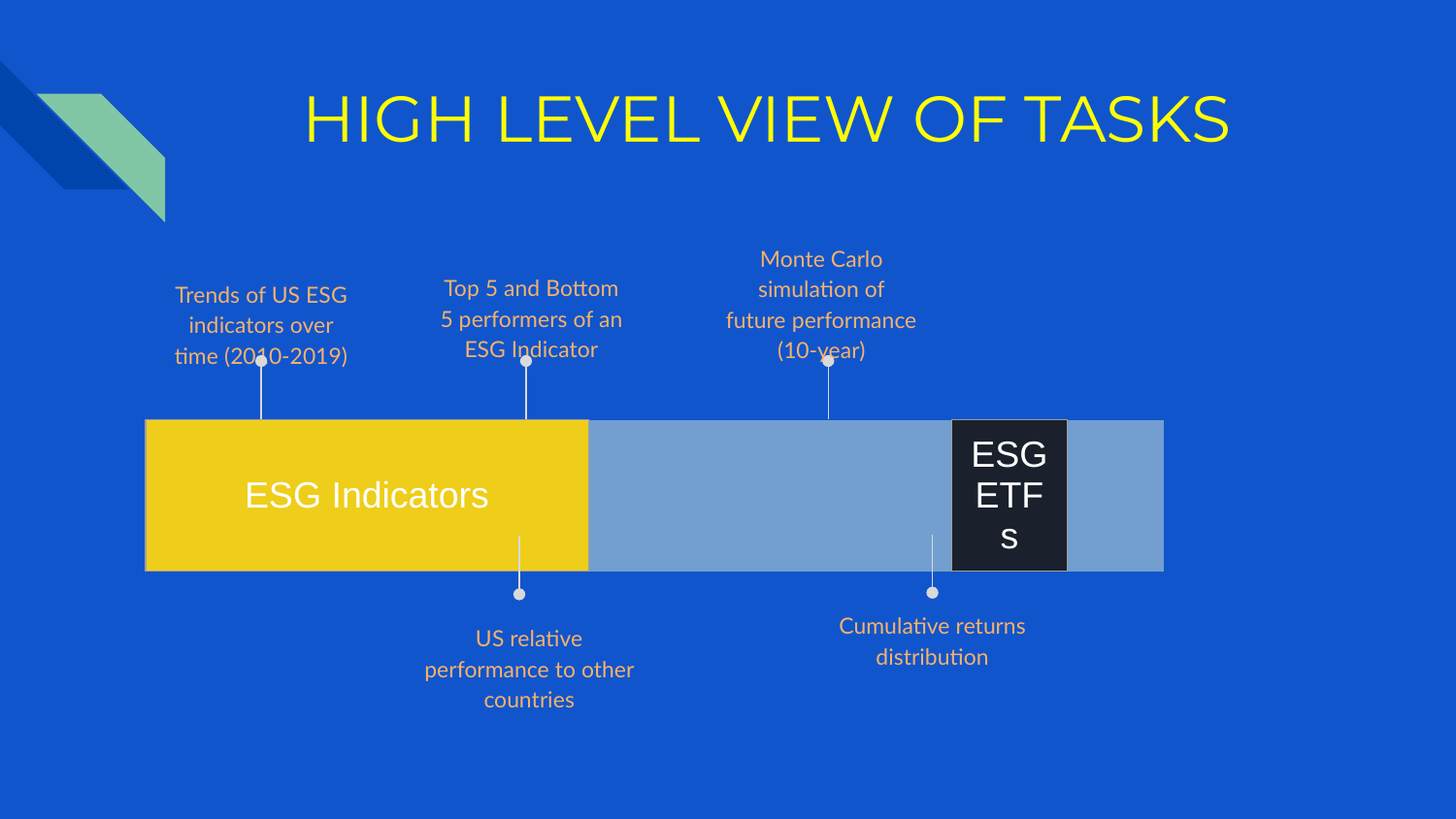

# HIGH LEVEL VIEW OF TASKS
Monte Carlo simulation of future performance (10-year)

Top 5 and Bottom 5 performers of an ESG Indicator

Trends of US ESG indicators over time (2010-2019)

| ESG Indicators |  |  |  | ESG ETFs |  |  |  |  |
| --- | --- | --- | --- | --- | --- | --- | --- | --- |
Cumulative returns distribution
US relative performance to other countries